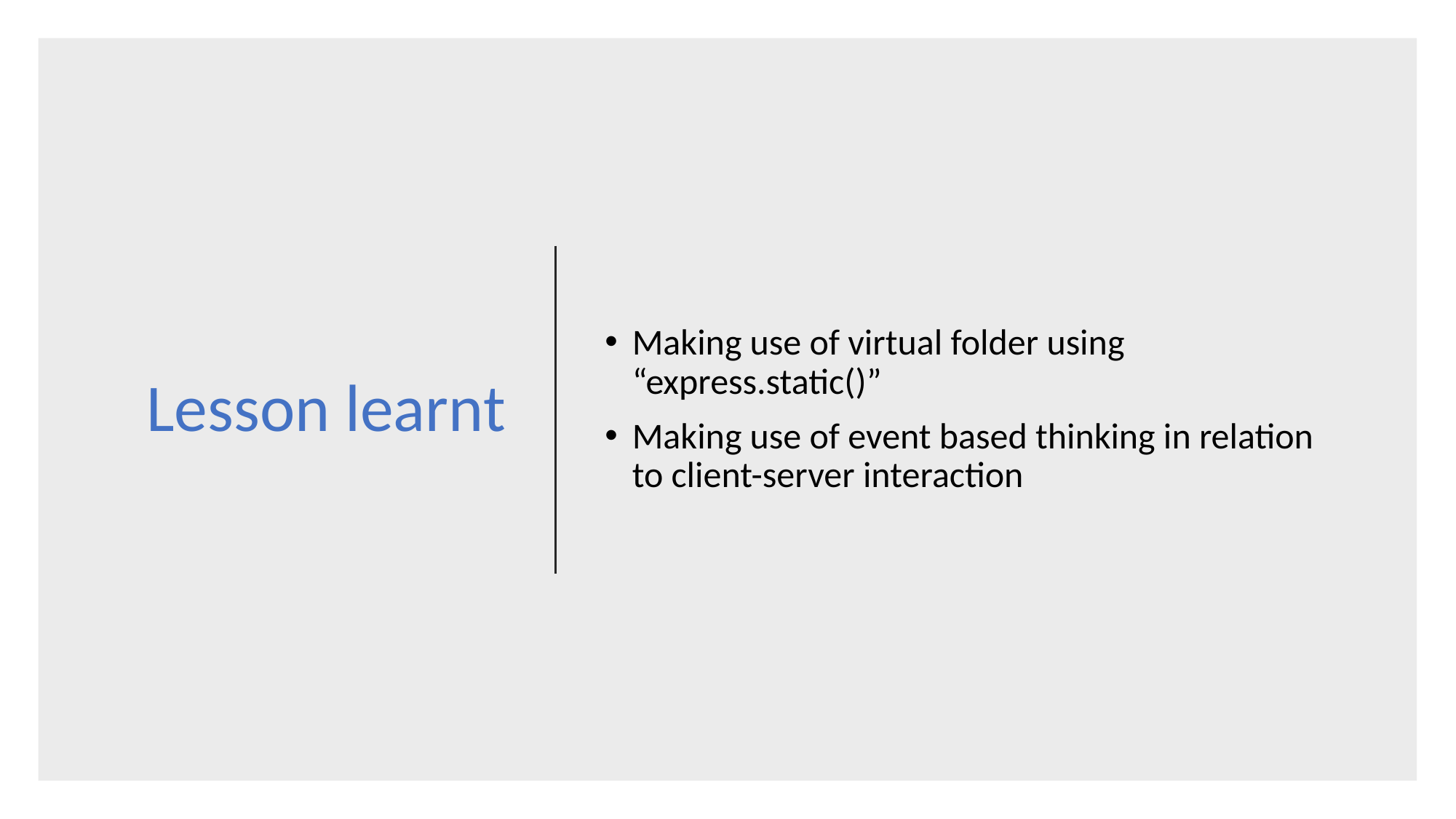

# Lesson learnt
Making use of virtual folder using “express.static()”
Making use of event based thinking in relation to client-server interaction